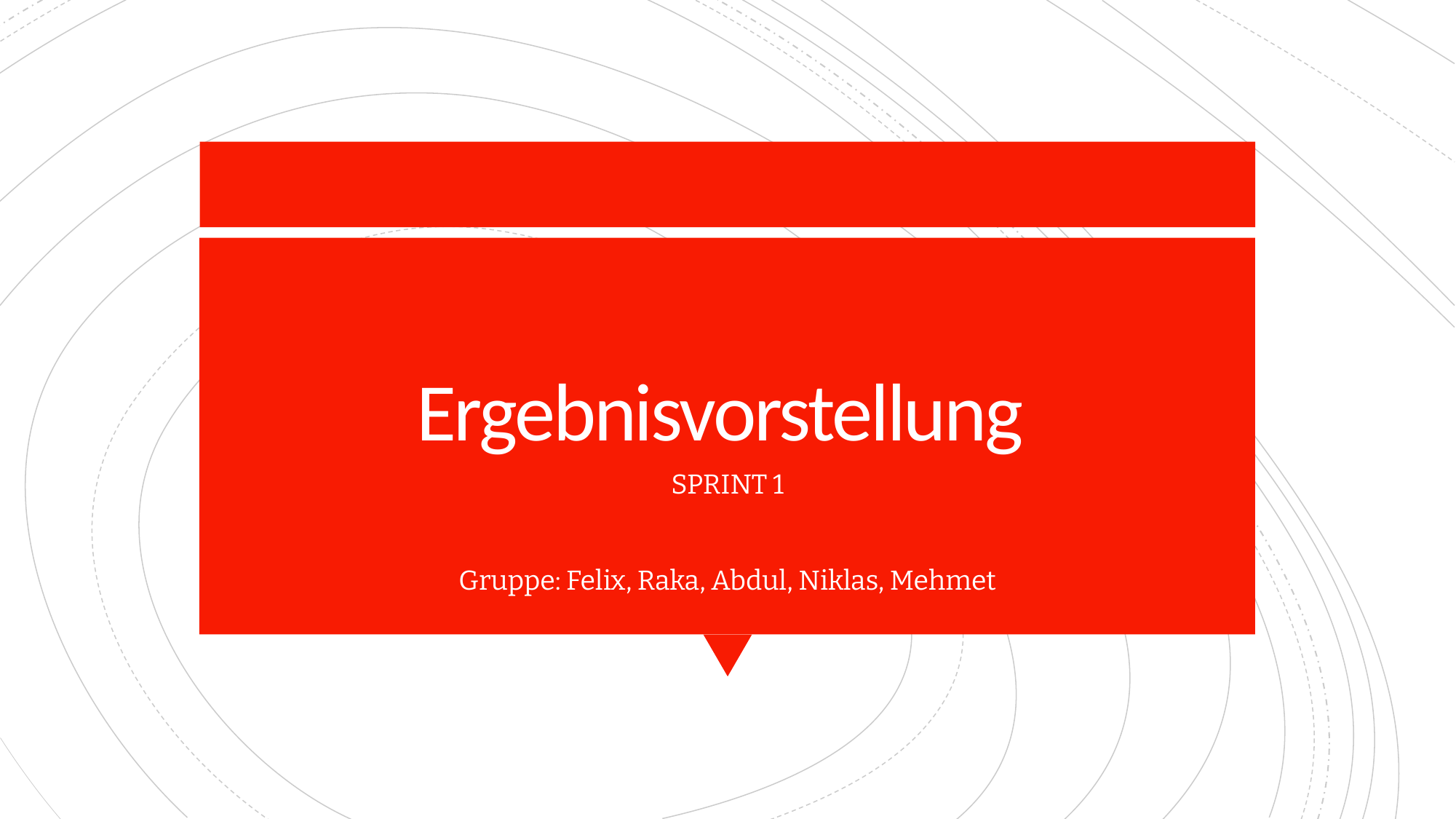

# Ergebnisvorstellung
SPRINT 1

Gruppe: Felix, Raka, Abdul, Niklas, Mehmet